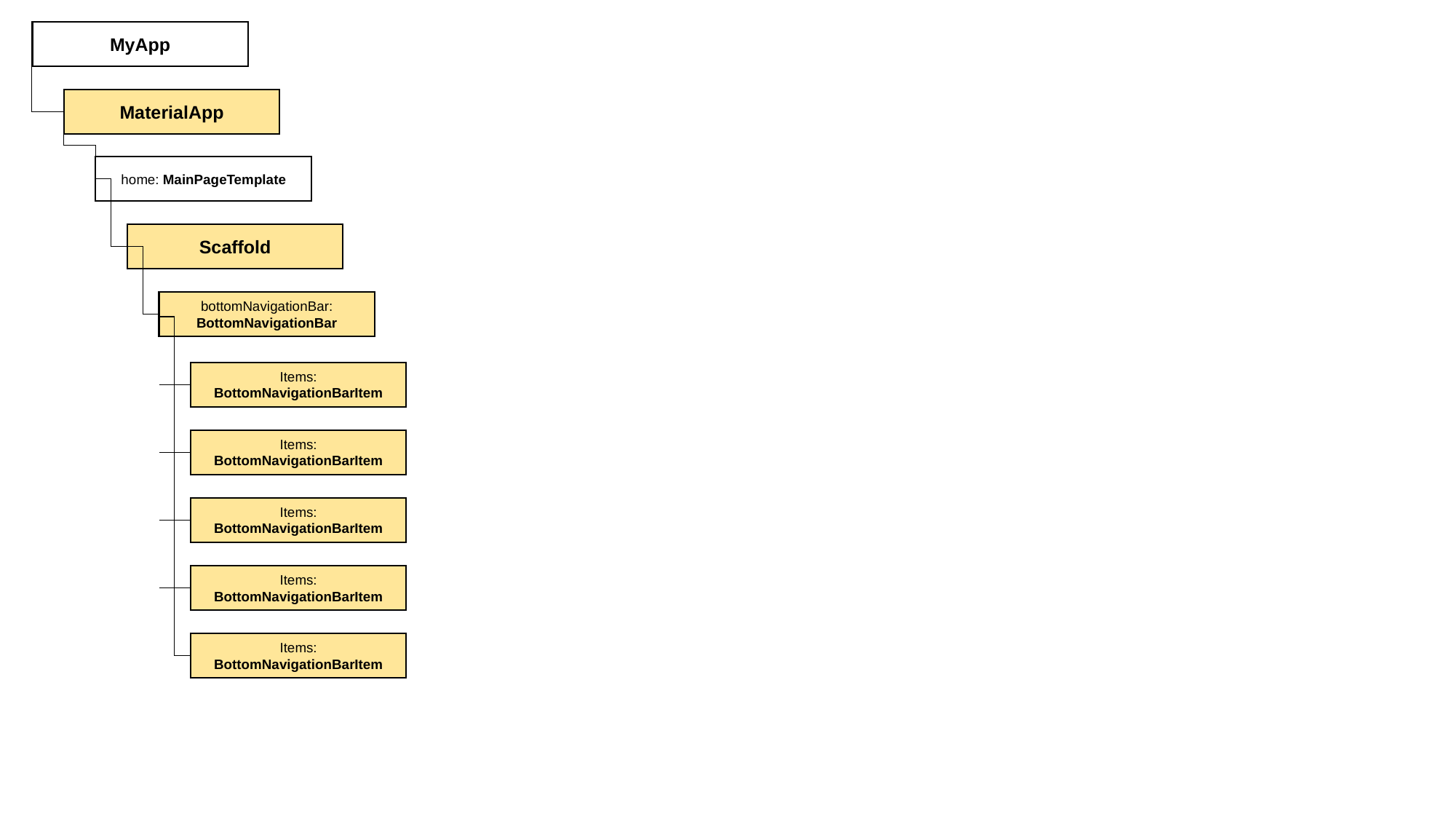

MyApp
MaterialApp
home: MainPageTemplate
Scaffold
bottomNavigationBar: BottomNavigationBar
Items: BottomNavigationBarItem
Items: BottomNavigationBarItem
Items: BottomNavigationBarItem
Items: BottomNavigationBarItem
Items: BottomNavigationBarItem